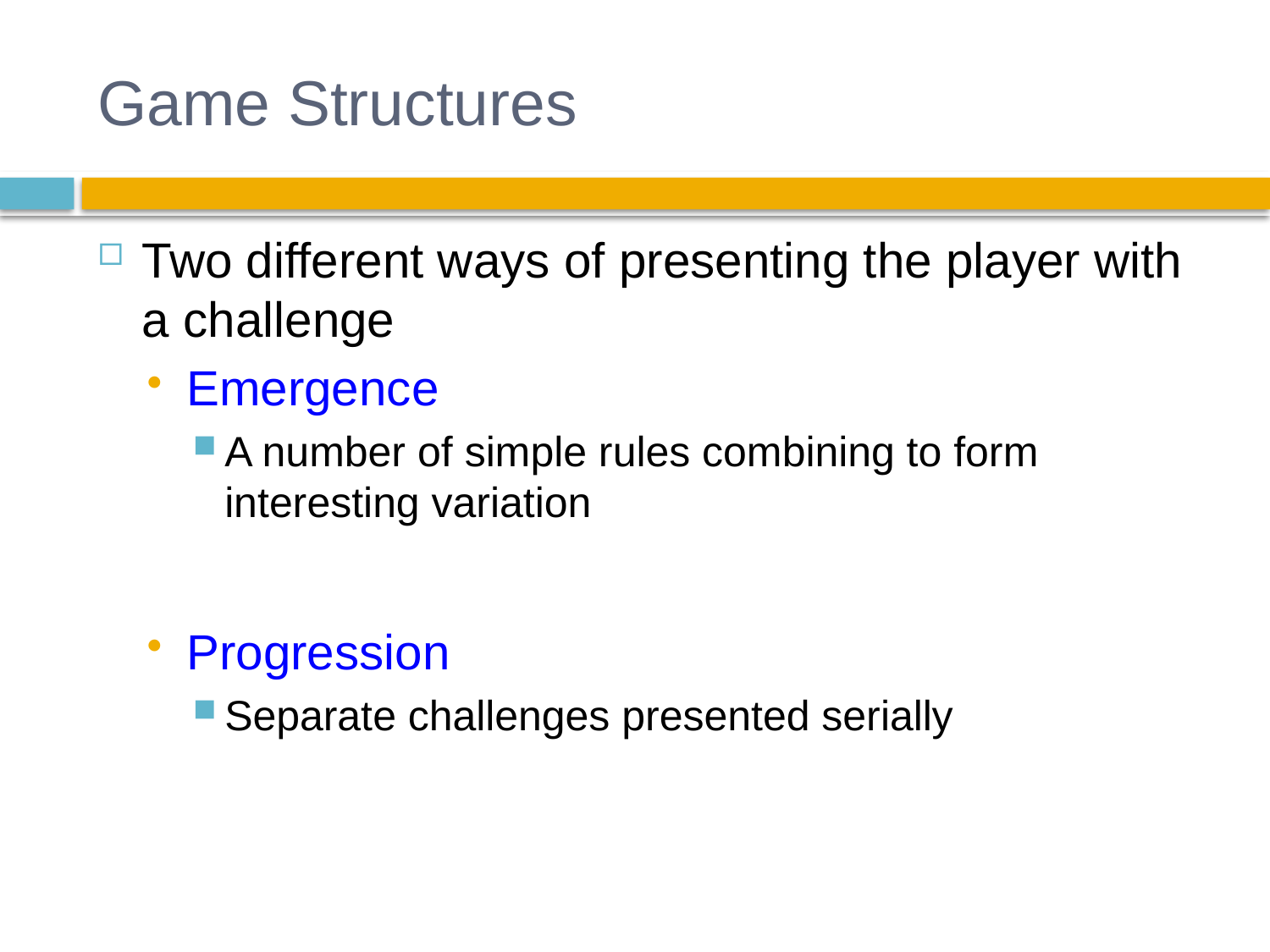

# Game Structures
Two different ways of presenting the player with a challenge
Emergence
A number of simple rules combining to form interesting variation

Progression
Separate challenges presented serially